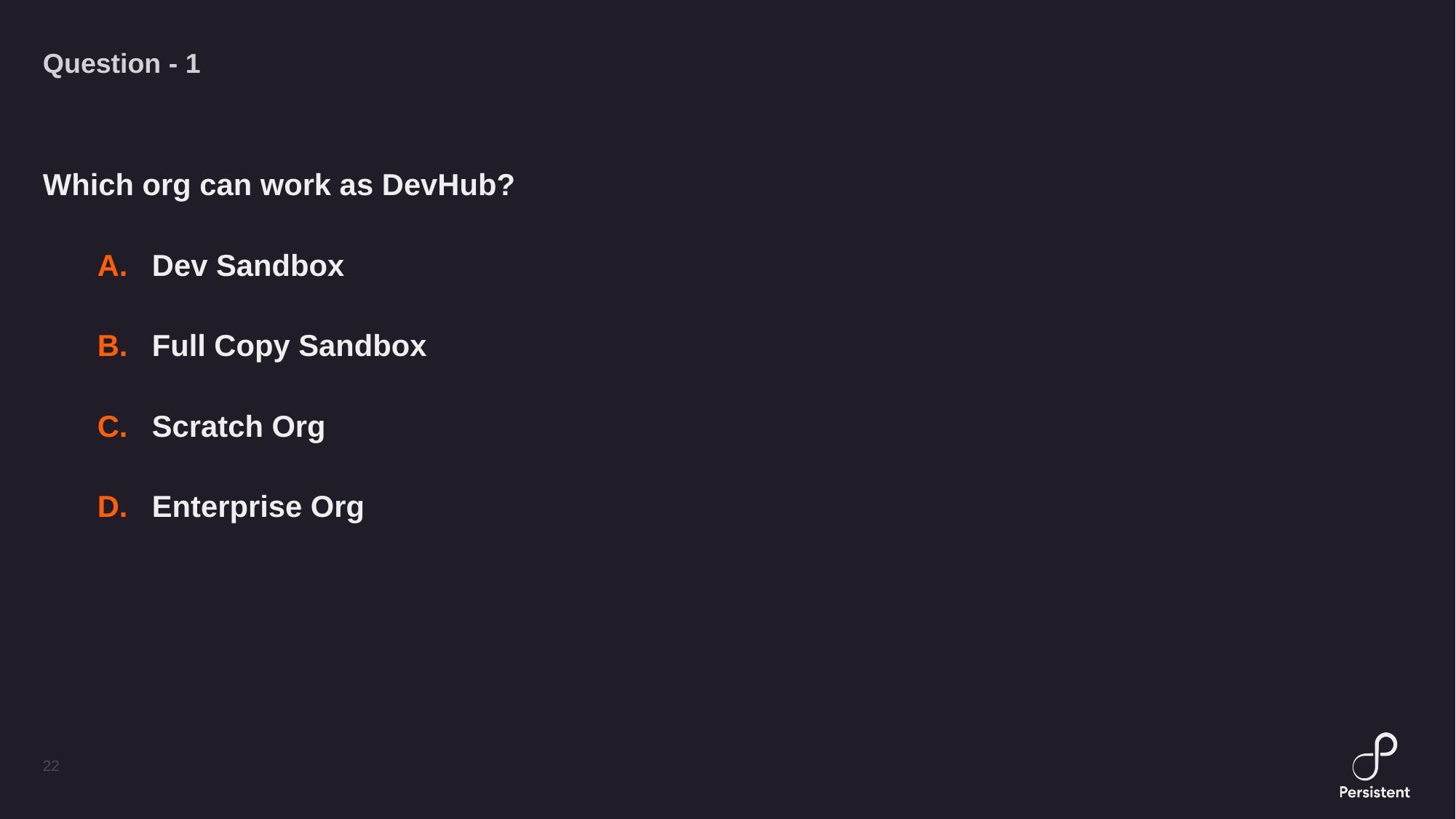

# Question - 1
Which org can work as DevHub?
Dev Sandbox
Full Copy Sandbox
Scratch Org
Enterprise Org

22